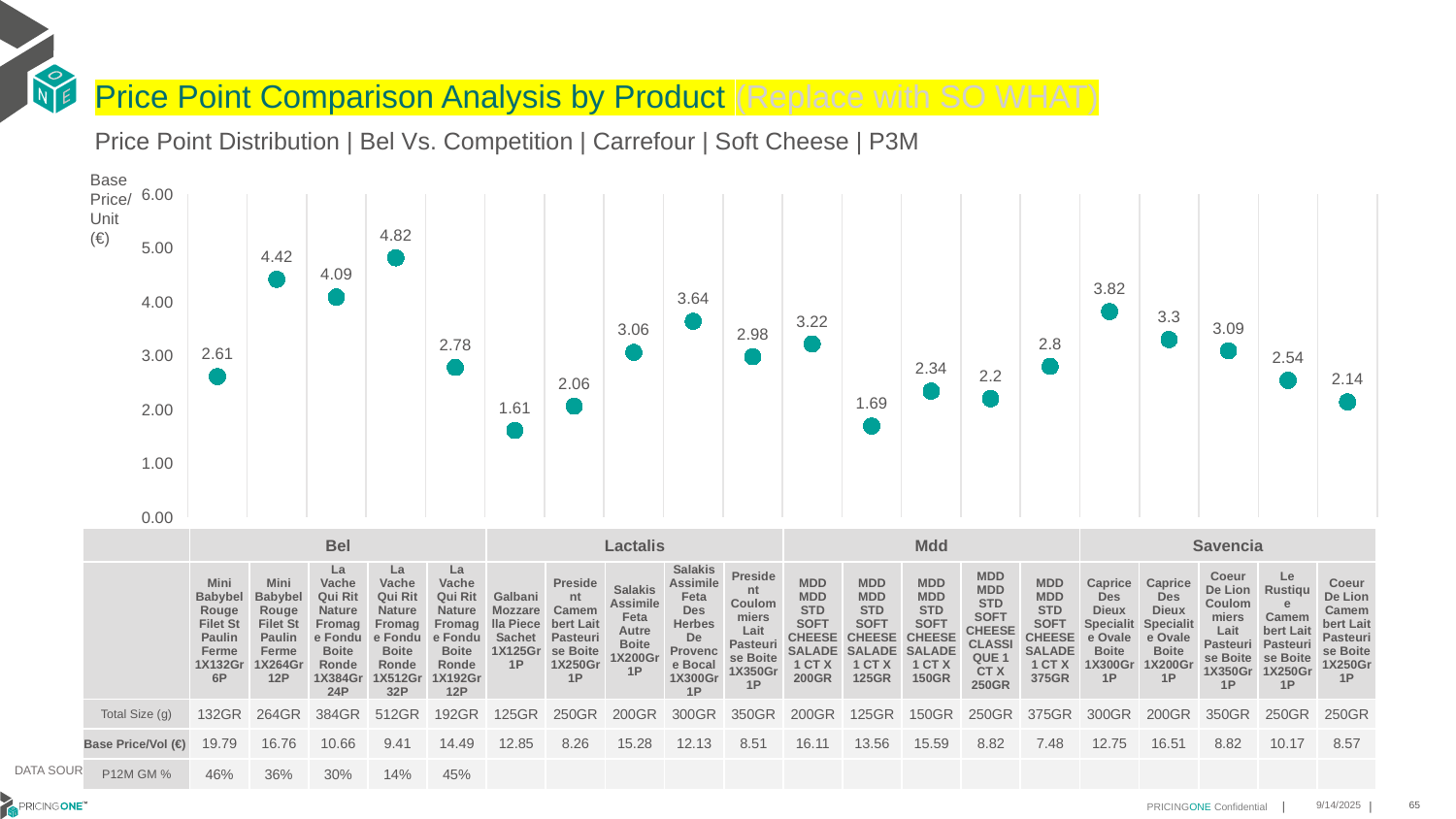

# Price Point Comparison Analysis by Product (Replace with SO WHAT)
Price Point Distribution | Bel Vs. Competition | Carrefour | Soft Cheese | P3M
Base Price/Unit (€)

### Chart

| Category | Base Price/Unit |
|---|---|
| Mini Babybel Rouge Filet St Paulin Ferme 1X132Gr 6P | 2.61 |
| Mini Babybel Rouge Filet St Paulin Ferme 1X264Gr 12P | 4.42 |
| La Vache Qui Rit Nature Fromage Fondu Boite Ronde 1X384Gr 24P | 4.09 |
| La Vache Qui Rit Nature Fromage Fondu Boite Ronde 1X512Gr 32P | 4.82 |
| La Vache Qui Rit Nature Fromage Fondu Boite Ronde 1X192Gr 12P | 2.78 |
| Galbani Mozzarella Piece Sachet 1X125Gr 1P | 1.61 |
| President Camembert Lait Pasteurise Boite 1X250Gr 1P | 2.06 |
| Salakis Assimile Feta Autre Boite 1X200Gr 1P | 3.06 |
| Salakis Assimile Feta Des Herbes De Provence Bocal 1X300Gr 1P | 3.64 |
| President Coulommiers Lait Pasteurise Boite 1X350Gr 1P | 2.98 |
| MDD MDD STD SOFT CHEESE SALADE 1 CT X 200GR | 3.22 |
| MDD MDD STD SOFT CHEESE SALADE 1 CT X 125GR | 1.69 |
| MDD MDD STD SOFT CHEESE SALADE 1 CT X 150GR | 2.34 |
| MDD MDD STD SOFT CHEESE CLASSIQUE 1 CT X 250GR | 2.2 |
| MDD MDD STD SOFT CHEESE SALADE 1 CT X 375GR | 2.8 |
| Caprice Des Dieux Specialite Ovale Boite 1X300Gr 1P | 3.82 |
| Caprice Des Dieux Specialite Ovale Boite 1X200Gr 1P | 3.3 |
| Coeur De Lion Coulommiers Lait Pasteurise Boite 1X350Gr 1P | 3.09 |
| Le Rustique Camembert Lait Pasteurise Boite 1X250Gr 1P | 2.54 |
| Coeur De Lion Camembert Lait Pasteurise Boite 1X250Gr 1P | 2.14 |
|  | Bel | Bel | Bel | Bel | Bel | Lactalis | Lactalis | Lactalis | Lactalis | Lactalis | Mdd | Mdd | Mdd | Mdd | Mdd | Savencia | Savencia | Savencia | Savencia | Savencia |
| --- | --- | --- | --- | --- | --- | --- | --- | --- | --- | --- | --- | --- | --- | --- | --- | --- | --- | --- | --- | --- |
|  | Mini Babybel Rouge Filet St Paulin Ferme 1X132Gr 6P | Mini Babybel Rouge Filet St Paulin Ferme 1X264Gr 12P | La Vache Qui Rit Nature Fromage Fondu Boite Ronde 1X384Gr 24P | La Vache Qui Rit Nature Fromage Fondu Boite Ronde 1X512Gr 32P | La Vache Qui Rit Nature Fromage Fondu Boite Ronde 1X192Gr 12P | Galbani Mozzarella Piece Sachet 1X125Gr 1P | President Camembert Lait Pasteurise Boite 1X250Gr 1P | Salakis Assimile Feta Autre Boite 1X200Gr 1P | Salakis Assimile Feta Des Herbes De Provence Bocal 1X300Gr 1P | President Coulommiers Lait Pasteurise Boite 1X350Gr 1P | MDD MDD STD SOFT CHEESE SALADE 1 CT X 200GR | MDD MDD STD SOFT CHEESE SALADE 1 CT X 125GR | MDD MDD STD SOFT CHEESE SALADE 1 CT X 150GR | MDD MDD STD SOFT CHEESE CLASSIQUE 1 CT X 250GR | MDD MDD STD SOFT CHEESE SALADE 1 CT X 375GR | Caprice Des Dieux Specialite Ovale Boite 1X300Gr 1P | Caprice Des Dieux Specialite Ovale Boite 1X200Gr 1P | Coeur De Lion Coulommiers Lait Pasteurise Boite 1X350Gr 1P | Le Rustique Camembert Lait Pasteurise Boite 1X250Gr 1P | Coeur De Lion Camembert Lait Pasteurise Boite 1X250Gr 1P |
| Total Size (g) | 132GR | 264GR | 384GR | 512GR | 192GR | 125GR | 250GR | 200GR | 300GR | 350GR | 200GR | 125GR | 150GR | 250GR | 375GR | 300GR | 200GR | 350GR | 250GR | 250GR |
| Base Price/Vol (€) | 19.79 | 16.76 | 10.66 | 9.41 | 14.49 | 12.85 | 8.26 | 15.28 | 12.13 | 8.51 | 16.11 | 13.56 | 15.59 | 8.82 | 7.48 | 12.75 | 16.51 | 8.82 | 10.17 | 8.57 |
| P12M GM % | 46% | 36% | 30% | 14% | 45% |  |  |  |  |  |  |  |  |  |  |  |  |  |  |  |
DATA SOURCE: Trade Panel/Retailer Data | July 2025

9/14/2025
65